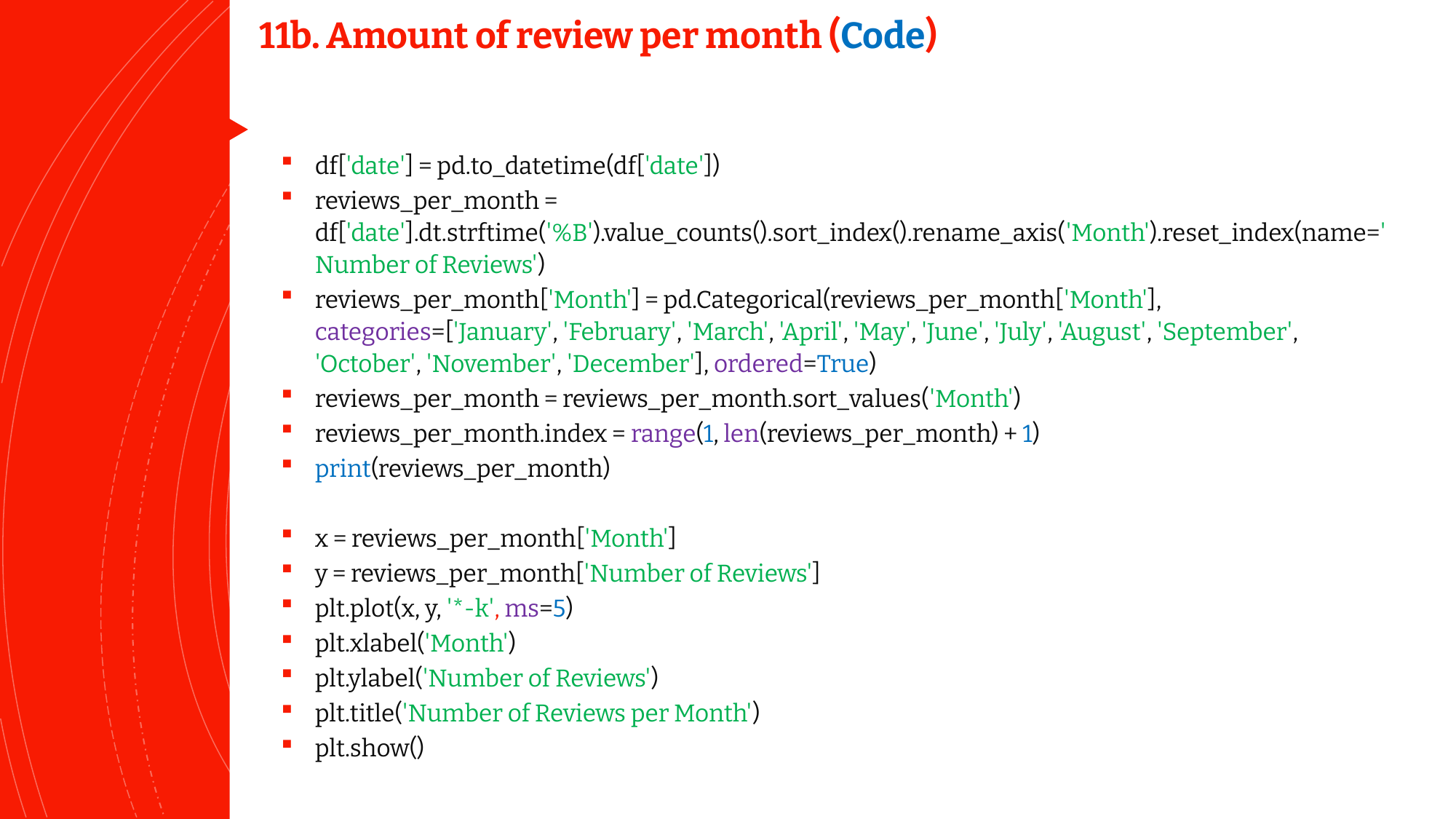

11b. Amount of review per month (Code)

df['date'] = pd.to_datetime(df['date'])
reviews_per_month = df['date'].dt.strftime('%B').value_counts().sort_index().rename_axis('Month').reset_index(name='Number of Reviews')
reviews_per_month['Month'] = pd.Categorical(reviews_per_month['Month'], categories=['January', 'February', 'March', 'April', 'May', 'June', 'July', 'August', 'September', 'October', 'November', 'December'], ordered=True)
reviews_per_month = reviews_per_month.sort_values('Month')
reviews_per_month.index = range(1, len(reviews_per_month) + 1)
print(reviews_per_month)

x = reviews_per_month['Month']
y = reviews_per_month['Number of Reviews']
plt.plot(x, y, '*-k', ms=5)
plt.xlabel('Month')
plt.ylabel('Number of Reviews')
plt.title('Number of Reviews per Month')
plt.show()